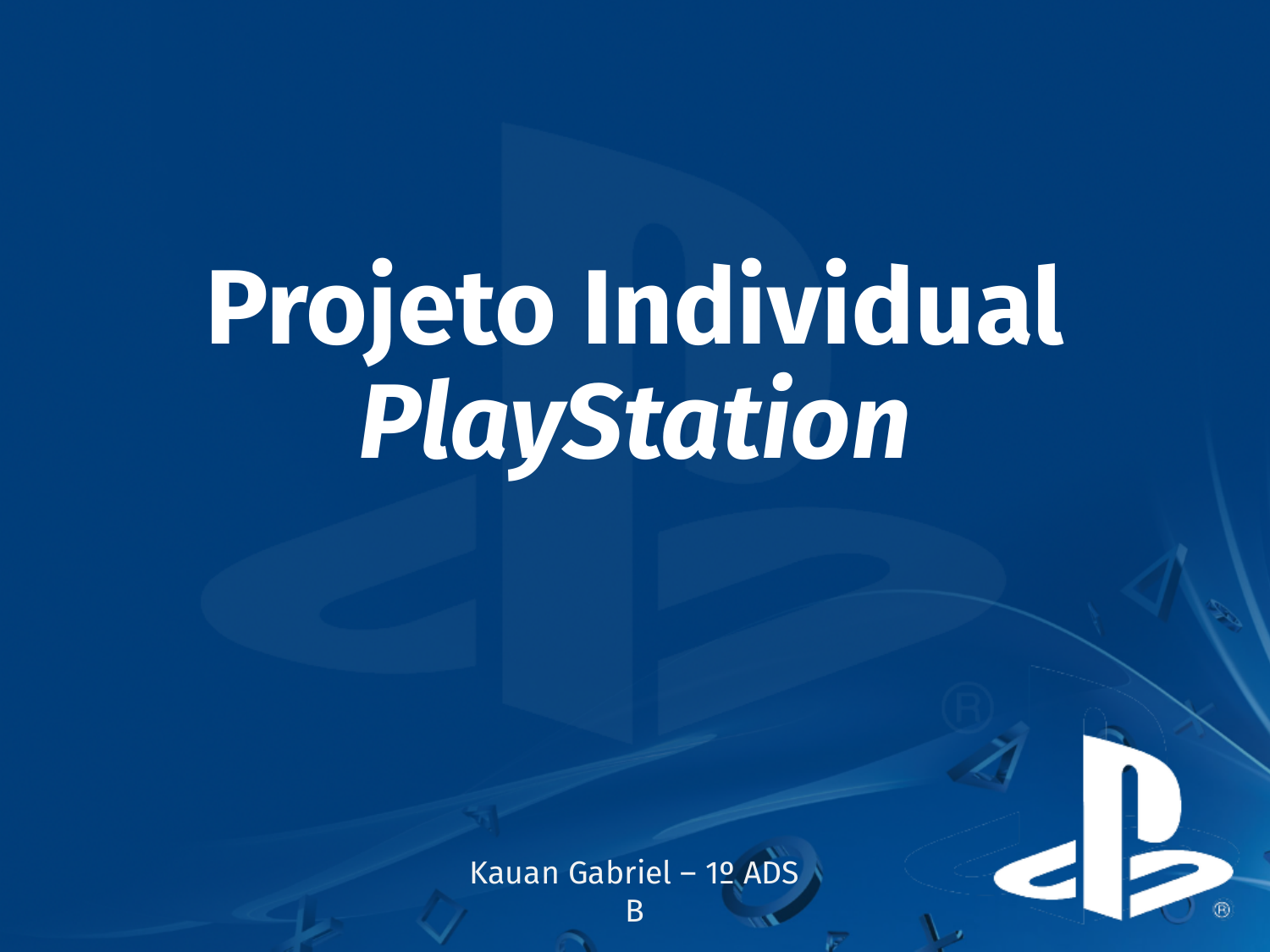

# Projeto Individual PlayStation
Kauan Gabriel – 1º ADS B